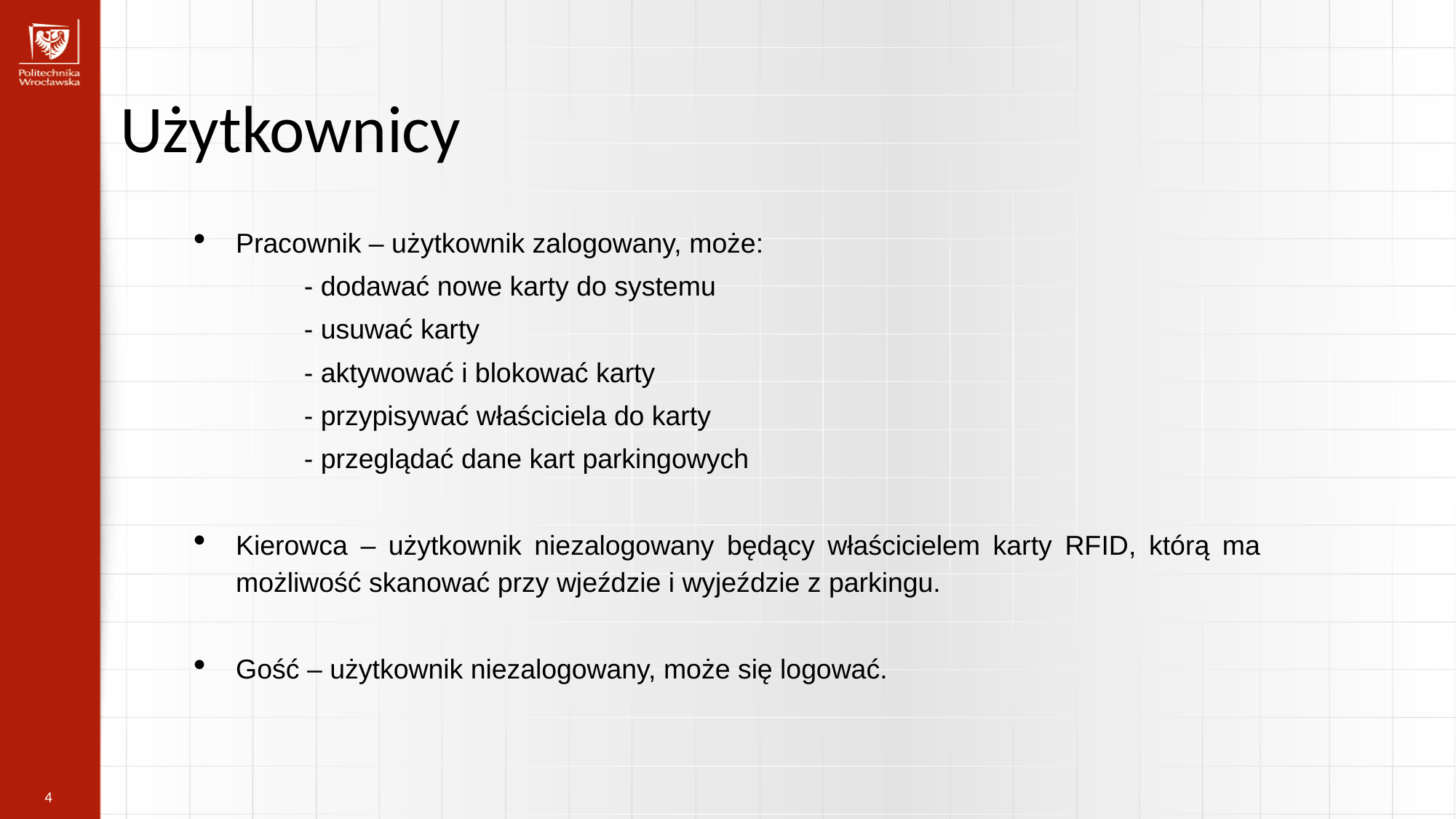

Użytkownicy
Pracownik – użytkownik zalogowany, może:
	- dodawać nowe karty do systemu
	- usuwać karty
	- aktywować i blokować karty
	- przypisywać właściciela do karty
	- przeglądać dane kart parkingowych

Kierowca – użytkownik niezalogowany będący właścicielem karty RFID, którą ma możliwość skanować przy wjeździe i wyjeździe z parkingu.

Gość – użytkownik niezalogowany, może się logować.